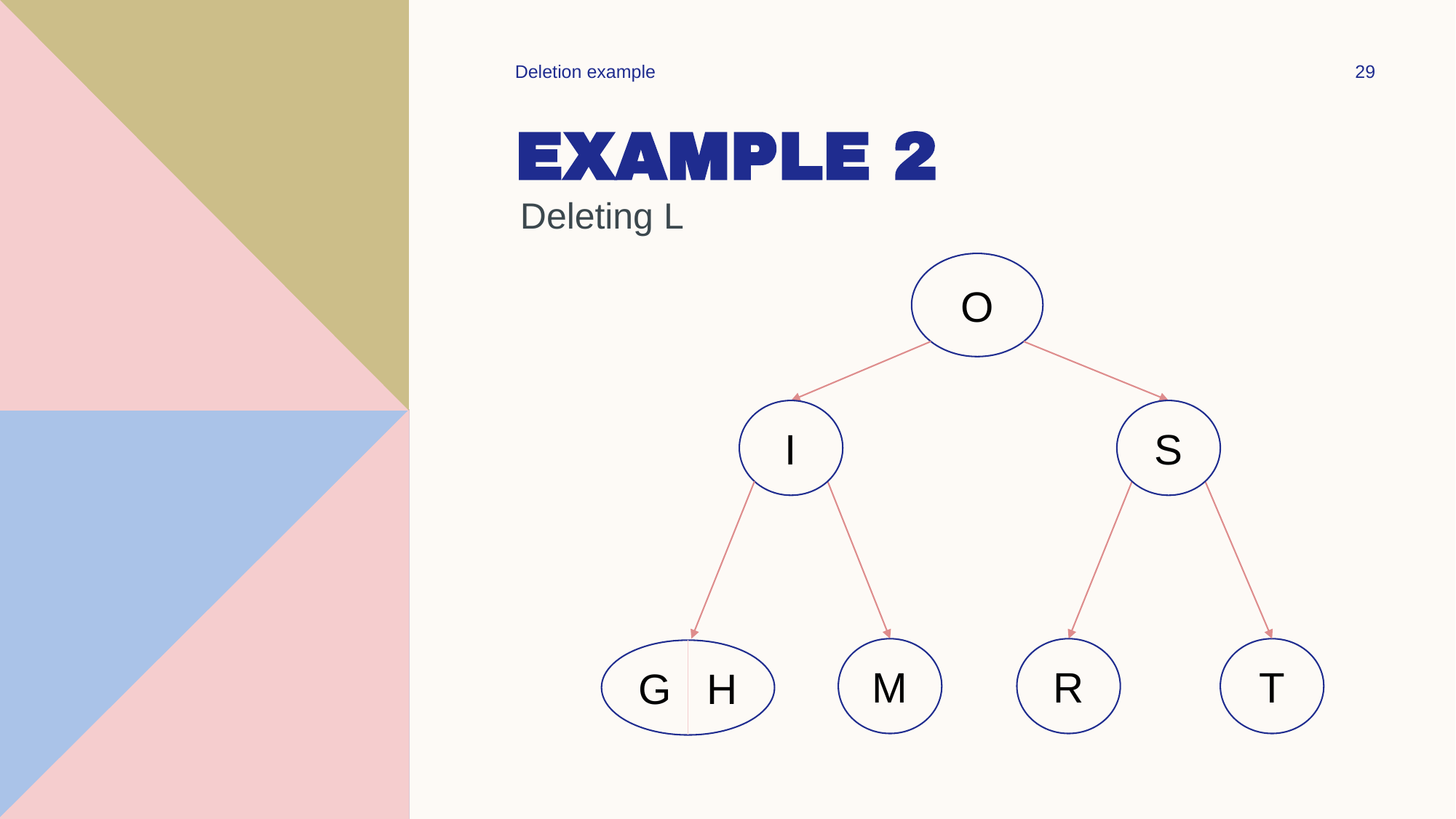

Deletion example
29
# Example 2
Deleting L
O
I
S
M
R
T
G   H